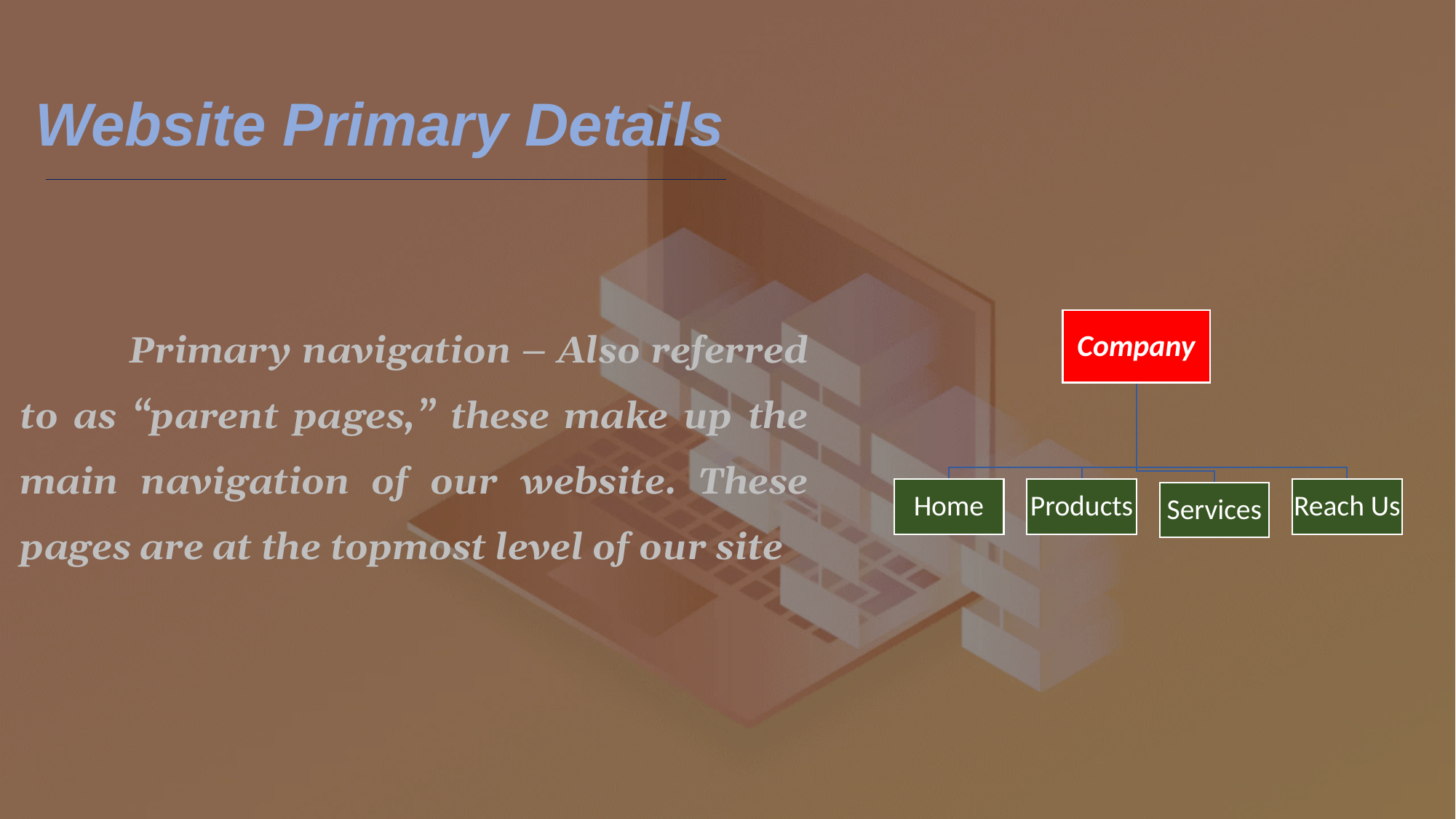

# Website Primary Details
Company
Home
Products
Services
Reach Us
	Primary navigation – Also referred to as “parent pages,” these make up the main navigation of our website. These pages are at the topmost level of our site